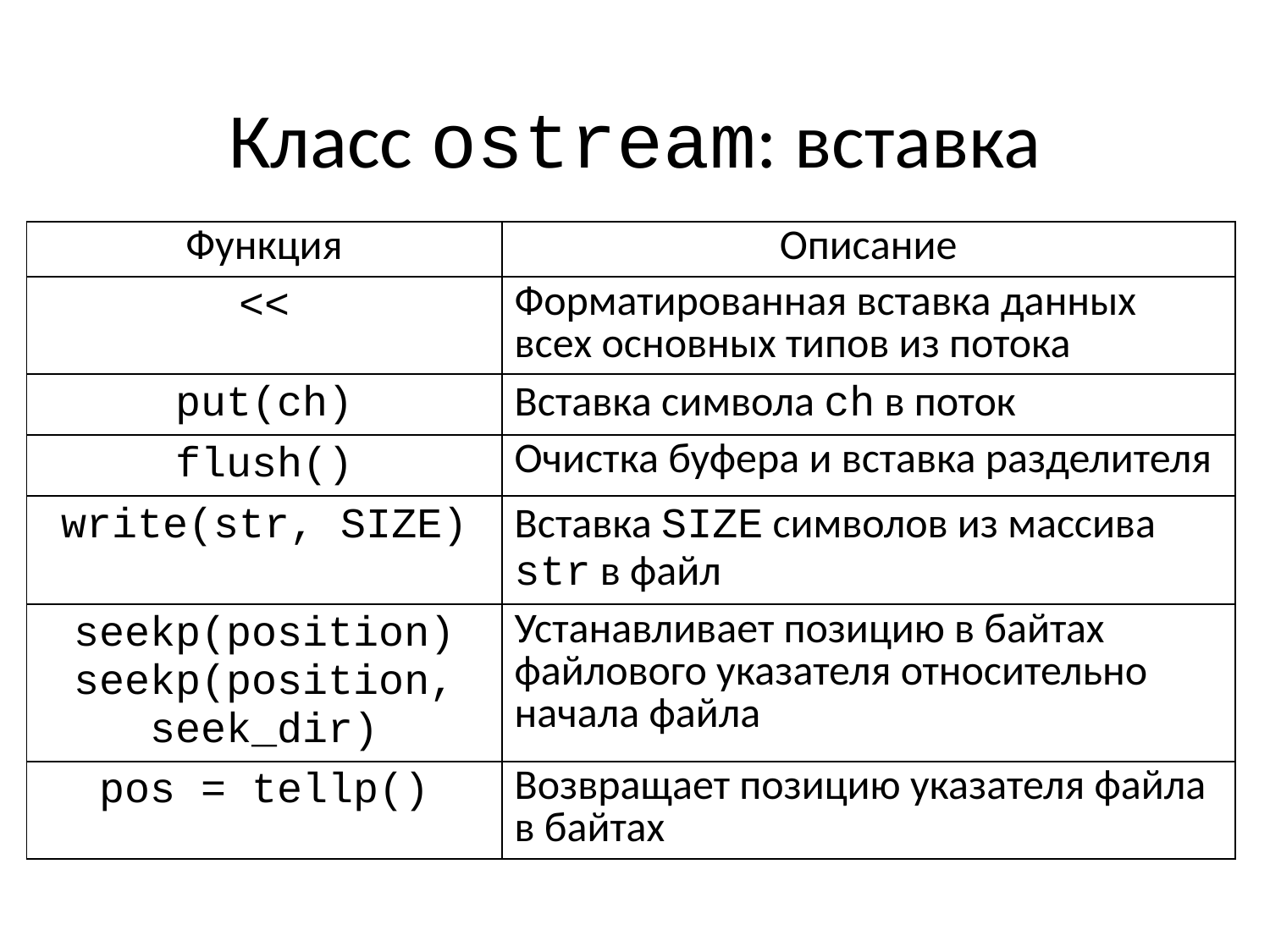

# Класс ostream: вставка
| Функция | Описание |
| --- | --- |
| << | Форматированная вставка данных всех основных типов из потока |
| put(ch) | Вставка символа ch в поток |
| flush() | Очистка буфера и вставка разделителя |
| write(str, SIZE) | Вставка SIZE символов из массива str в файл |
| seekp(position) seekp(position, seek\_dir) | Устанавливает позицию в байтах файлового указателя относительно начала файла |
| pos = tellp() | Возвращает позицию указателя файла в байтах |